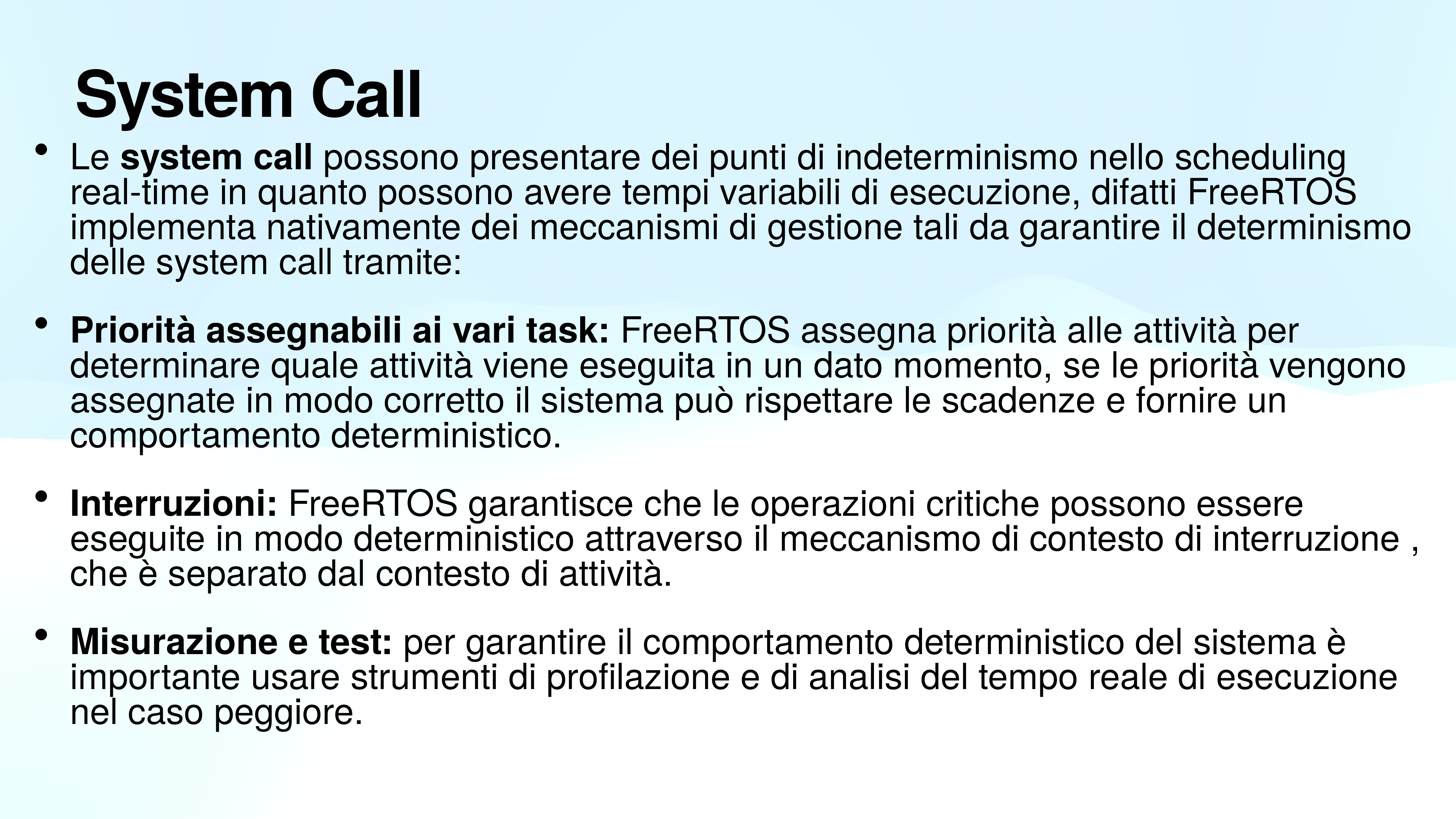

# System Call
Le system call possono presentare dei punti di indeterminismo nello scheduling real-time in quanto possono avere tempi variabili di esecuzione, difatti FreeRTOS implementa nativamente dei meccanismi di gestione tali da garantire il determinismo delle system call tramite:
Priorità assegnabili ai vari task: FreeRTOS assegna priorità alle attività per determinare quale attività viene eseguita in un dato momento, se le priorità vengono assegnate in modo corretto il sistema può rispettare le scadenze e fornire un comportamento deterministico.
Interruzioni: FreeRTOS garantisce che le operazioni critiche possono essere eseguite in modo deterministico attraverso il meccanismo di contesto di interruzione , che è separato dal contesto di attività.
Misurazione e test: per garantire il comportamento deterministico del sistema è importante usare strumenti di profilazione e di analisi del tempo reale di esecuzione nel caso peggiore.